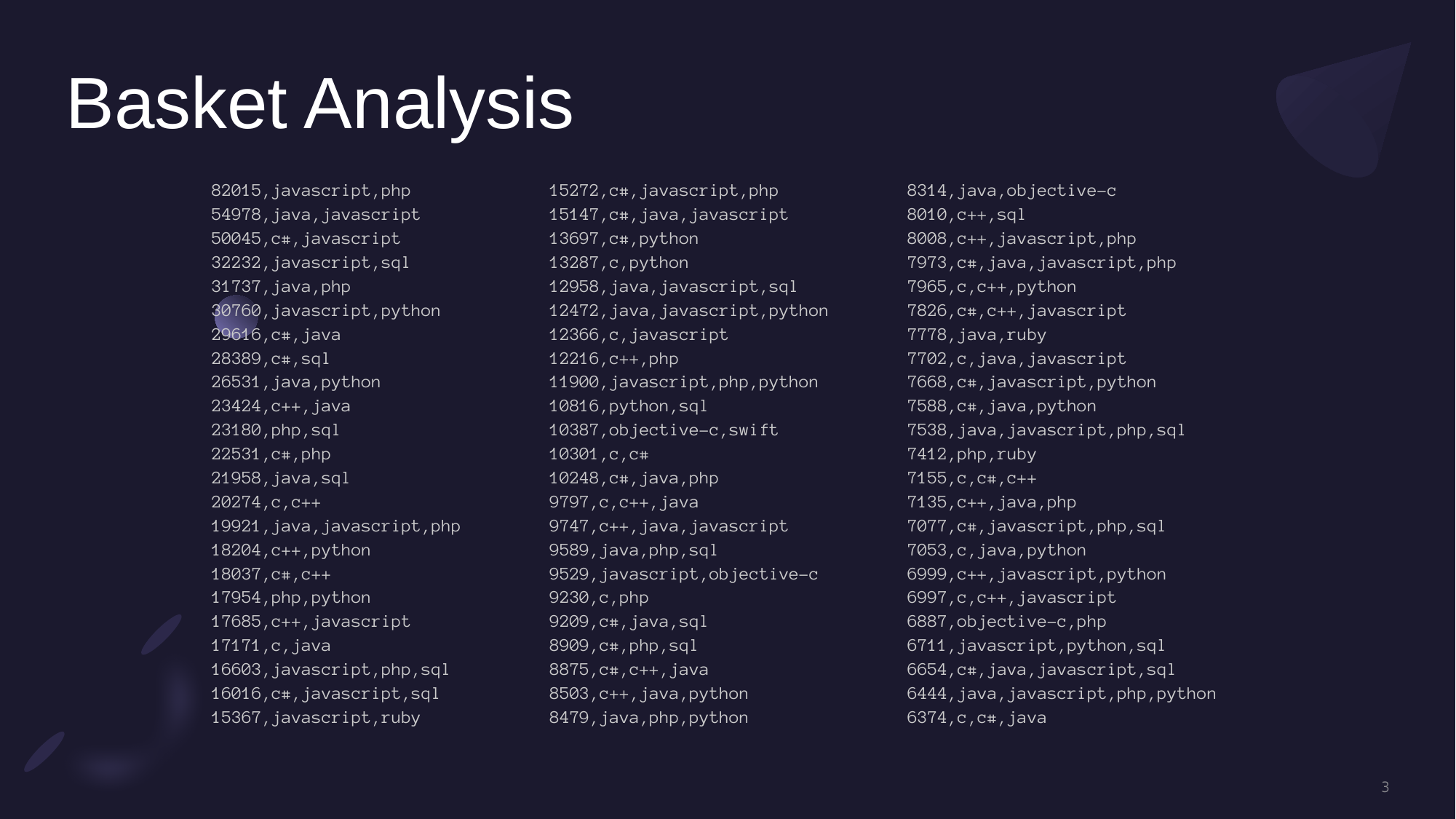

# Basket Analysis
82015,javascript,php
54978,java,javascript
50045,c#,javascript
32232,javascript,sql
31737,java,php
30760,javascript,python
29616,c#,java
28389,c#,sql
26531,java,python
23424,c++,java
23180,php,sql
22531,c#,php
21958,java,sql
20274,c,c++
19921,java,javascript,php
18204,c++,python
18037,c#,c++
17954,php,python
17685,c++,javascript
17171,c,java
16603,javascript,php,sql
16016,c#,javascript,sql
15367,javascript,ruby
15272,c#,javascript,php
15147,c#,java,javascript
13697,c#,python
13287,c,python
12958,java,javascript,sql
12472,java,javascript,python
12366,c,javascript
12216,c++,php
11900,javascript,php,python
10816,python,sql
10387,objective-c,swift
10301,c,c#
10248,c#,java,php
9797,c,c++,java
9747,c++,java,javascript
9589,java,php,sql
9529,javascript,objective-c
9230,c,php
9209,c#,java,sql
8909,c#,php,sql
8875,c#,c++,java
8503,c++,java,python
8479,java,php,python
8314,java,objective-c
8010,c++,sql
8008,c++,javascript,php
7973,c#,java,javascript,php
7965,c,c++,python
7826,c#,c++,javascript
7778,java,ruby
7702,c,java,javascript
7668,c#,javascript,python
7588,c#,java,python
7538,java,javascript,php,sql
7412,php,ruby
7155,c,c#,c++
7135,c++,java,php
7077,c#,javascript,php,sql
7053,c,java,python
6999,c++,javascript,python
6997,c,c++,javascript
6887,objective-c,php
6711,javascript,python,sql
6654,c#,java,javascript,sql
6444,java,javascript,php,python
6374,c,c#,java

3